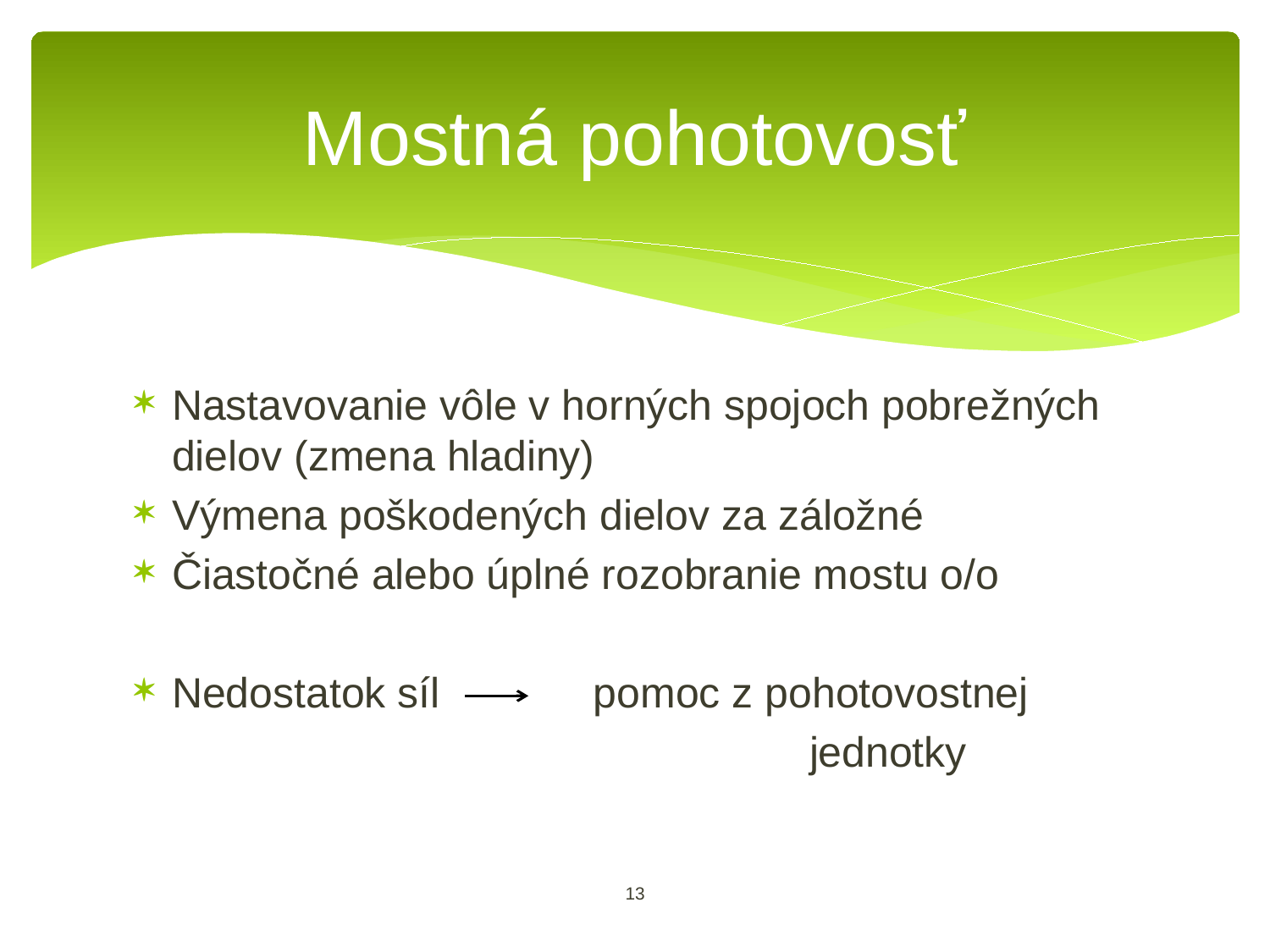

# Mostná pohotovosť
Nastavovanie vôle v horných spojoch pobrežných dielov (zmena hladiny)
Výmena poškodených dielov za záložné
Čiastočné alebo úplné rozobranie mostu o/o

Nedostatok síl             pomoc z pohotovostnej
                                                         jednotky

13